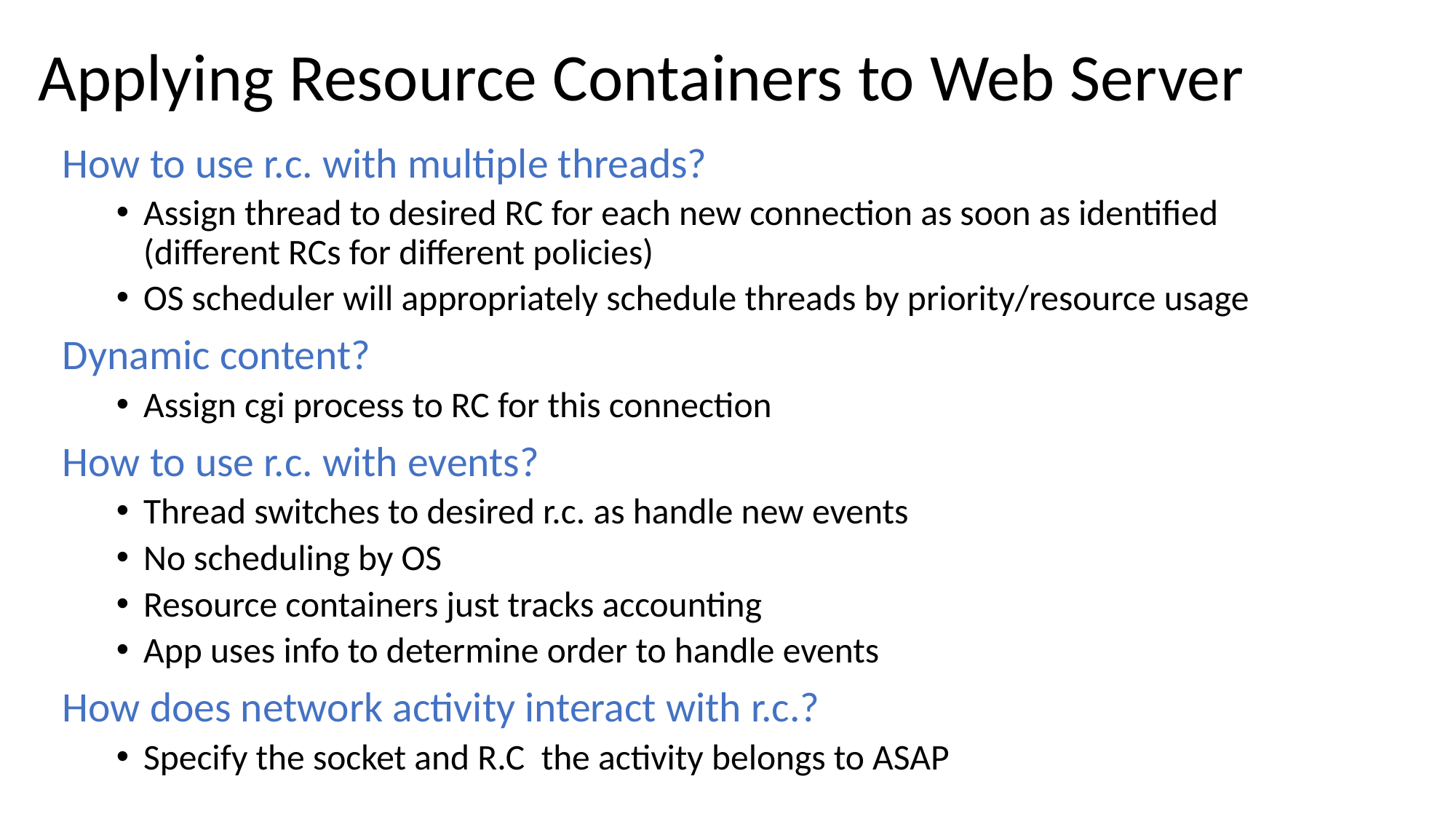

# Applying Resource Containers to Web Server
How to use r.c. with multiple threads?
Assign thread to desired RC for each new connection as soon as identified (different RCs for different policies)
OS scheduler will appropriately schedule threads by priority/resource usage
Dynamic content?
Assign cgi process to RC for this connection
How to use r.c. with events?
Thread switches to desired r.c. as handle new events
No scheduling by OS
Resource containers just tracks accounting
App uses info to determine order to handle events
How does network activity interact with r.c.?
Specify the socket and R.C  the activity belongs to ASAP